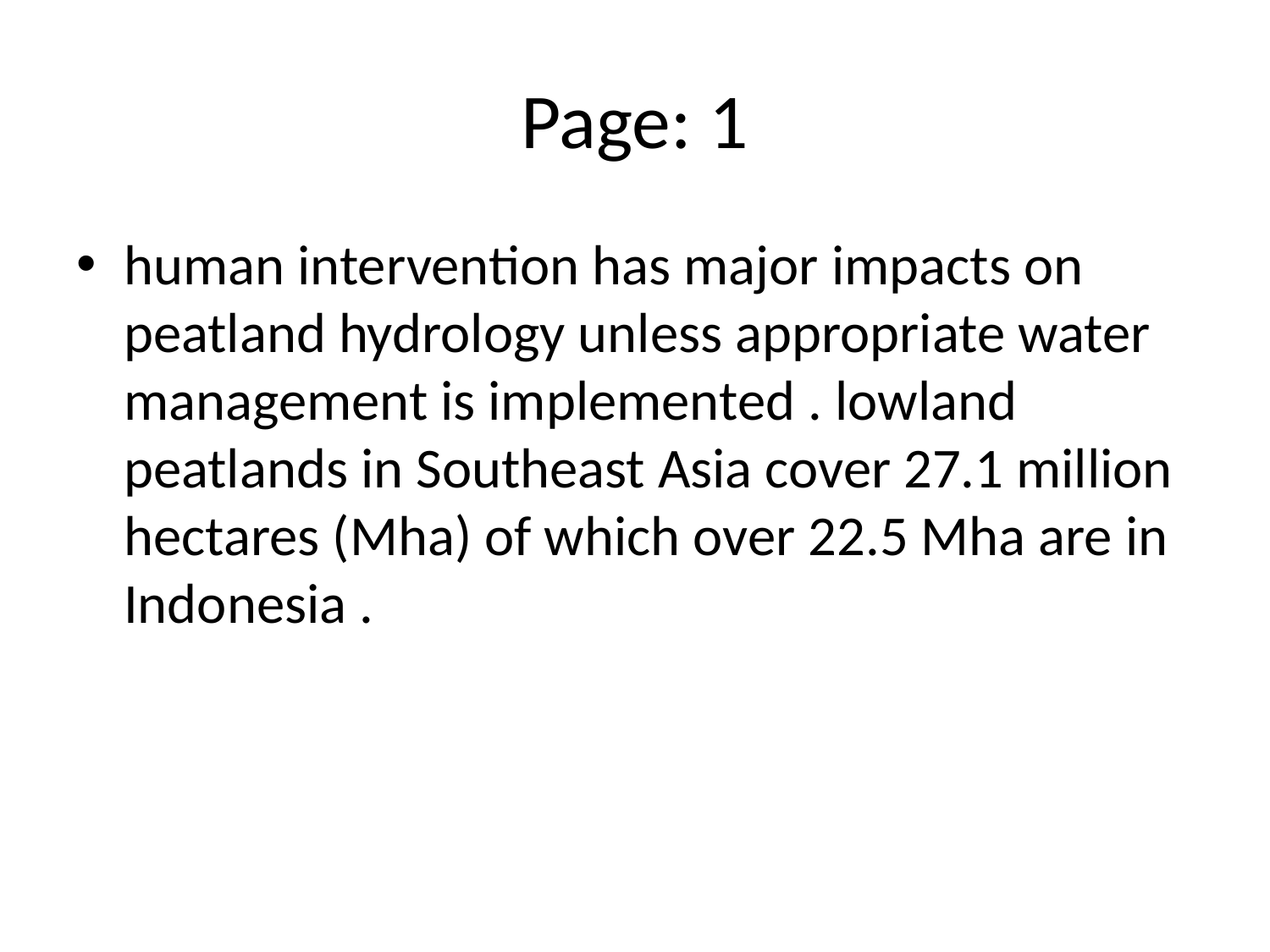

# Page: 1
human intervention has major impacts on peatland hydrology unless appropriate water management is implemented . lowland peatlands in Southeast Asia cover 27.1 million hectares (Mha) of which over 22.5 Mha are in Indonesia .